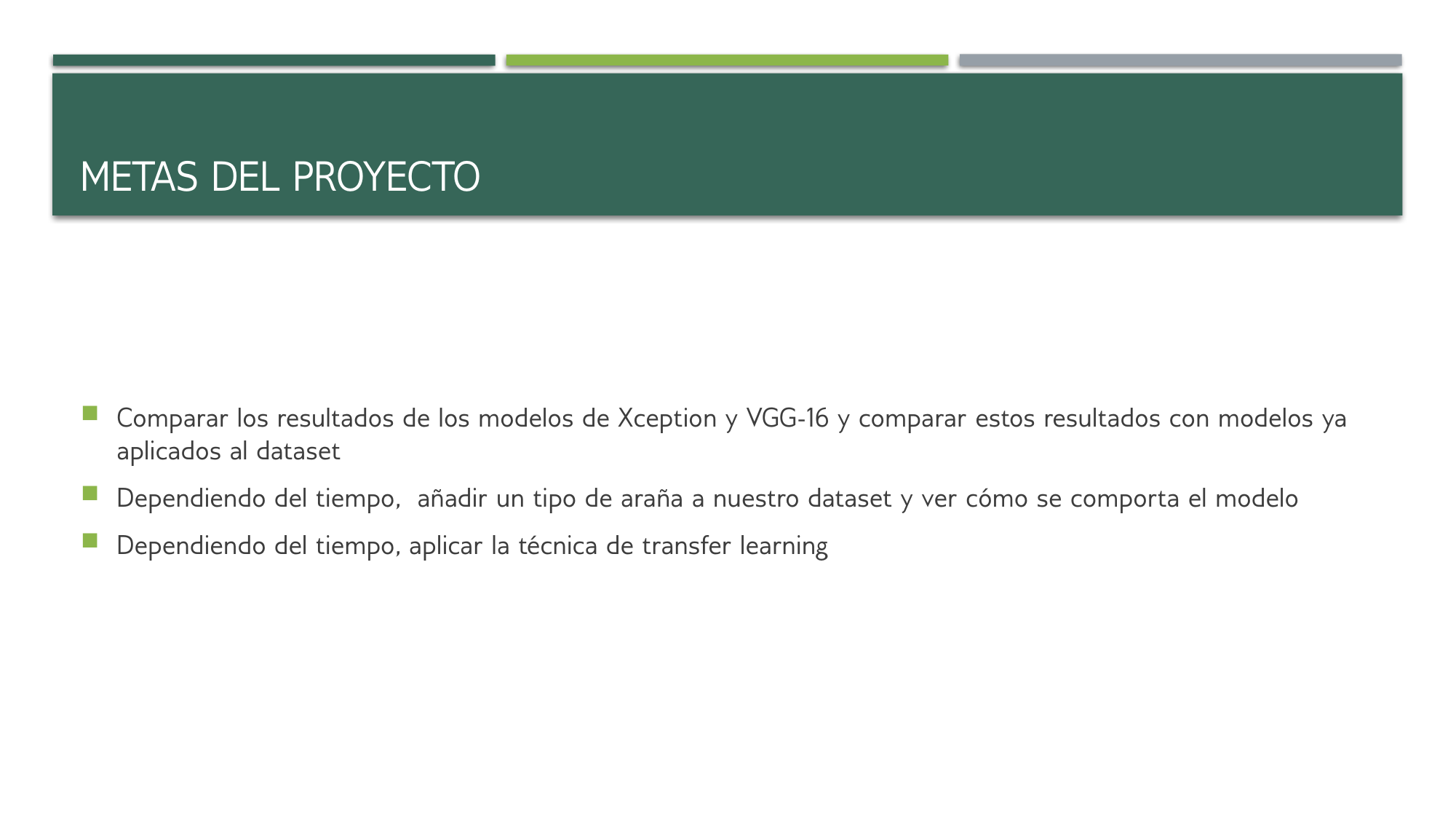

# Metas del proyecto
Comparar los resultados de los modelos de Xception y VGG-16 y comparar estos resultados con modelos ya aplicados al dataset
Dependiendo del tiempo,  añadir un tipo de araña a nuestro dataset y ver cómo se comporta el modelo
Dependiendo del tiempo, aplicar la técnica de transfer learning